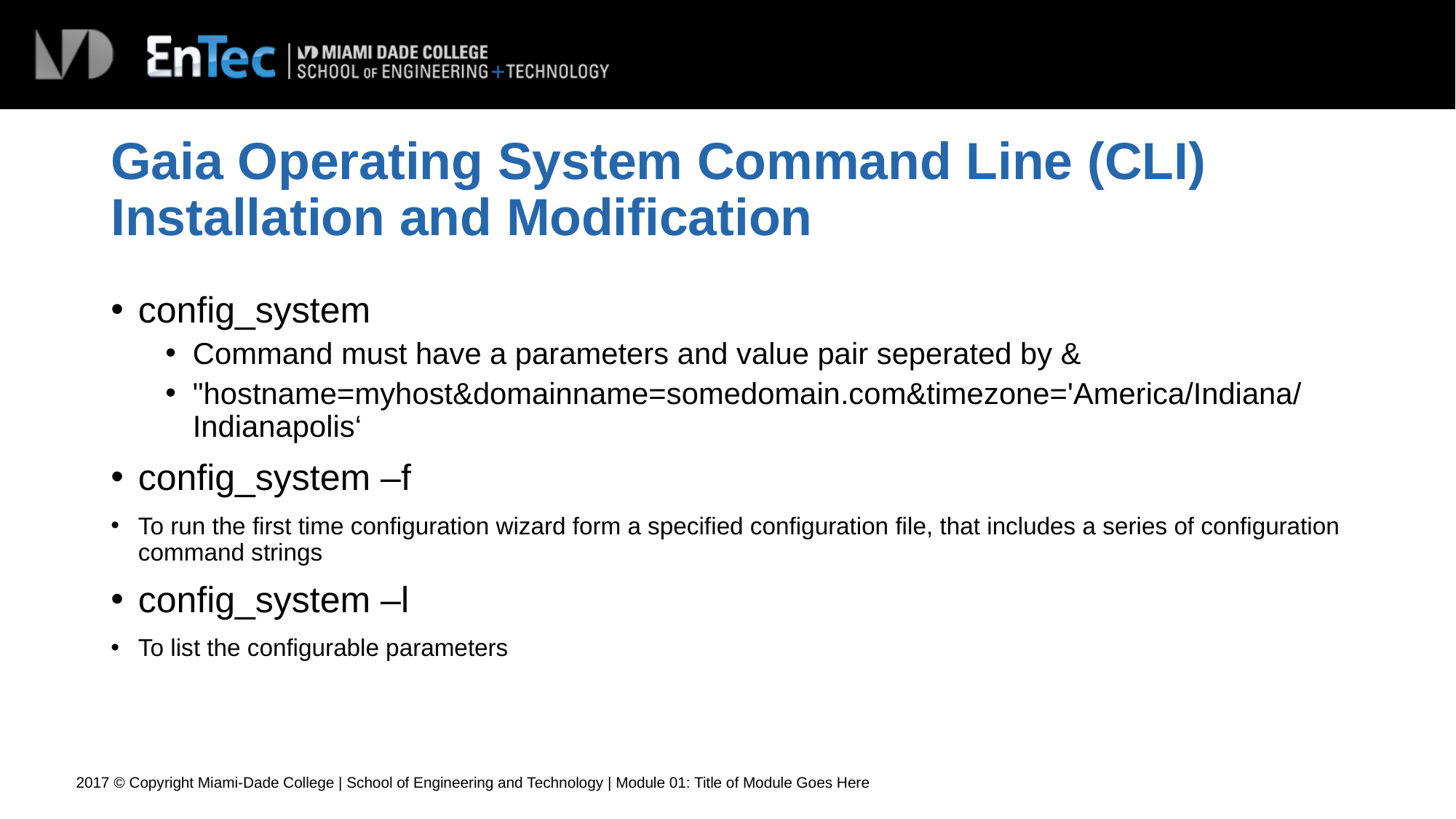

# Gaia Operating System Command Line (CLI) Installation and Modification
config_system
Command must have a parameters and value pair seperated by &
"hostname=myhost&domainname=somedomain.com&timezone='America/Indiana/Indianapolis‘
config_system –f
To run the first time configuration wizard form a specified configuration file, that includes a series of configuration command strings
config_system –l
To list the configurable parameters